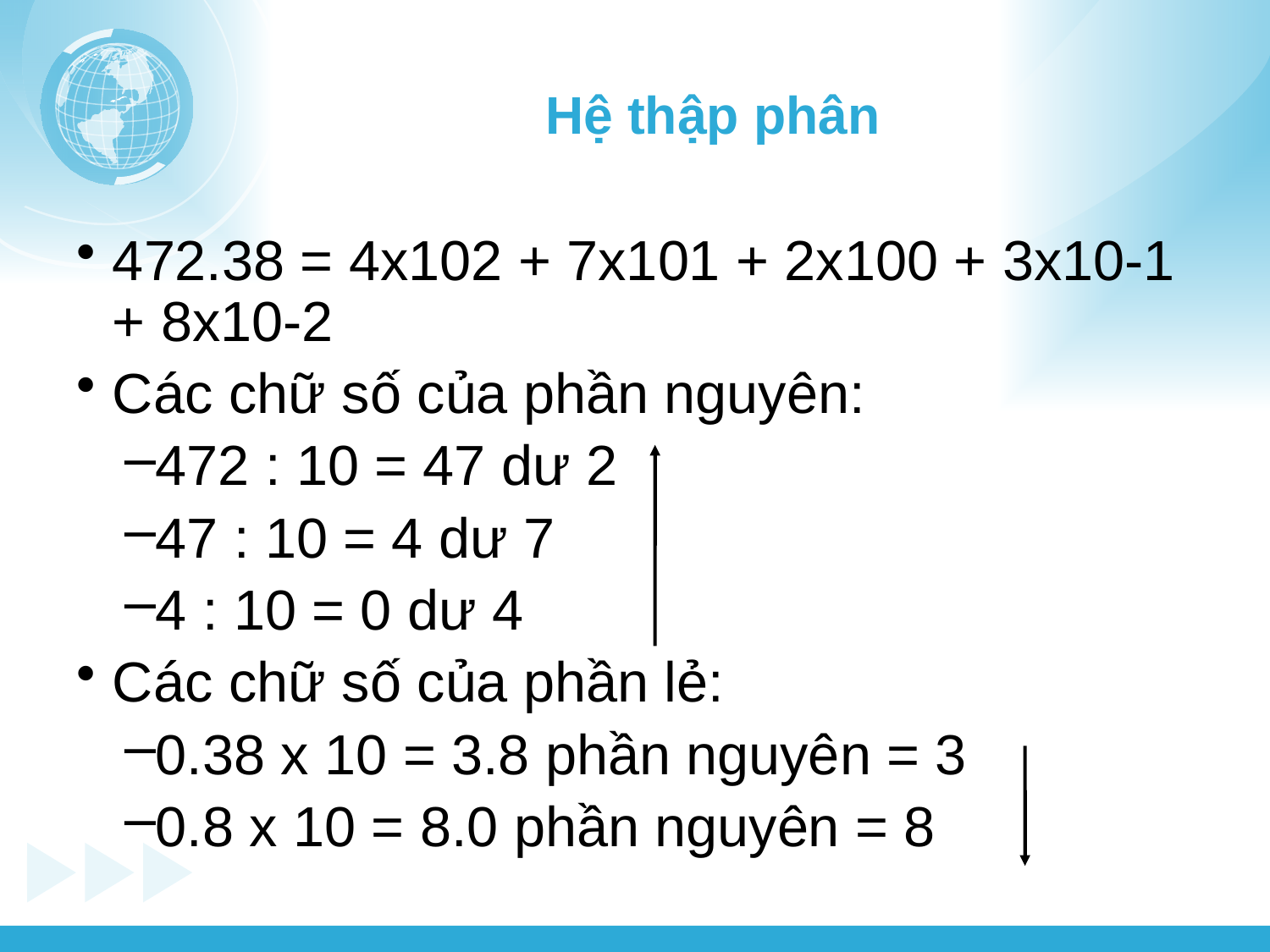

# Hệ thập phân
472.38 = 4x102 + 7x101 + 2x100 + 3x10-1 + 8x10-2
Các chữ số của phần nguyên:
472 : 10 = 47 dư 2
47 : 10 = 4 dư 7
4 : 10 = 0 dư 4
Các chữ số của phần lẻ:
0.38 x 10 = 3.8 phần nguyên = 3
0.8 x 10 = 8.0 phần nguyên = 8